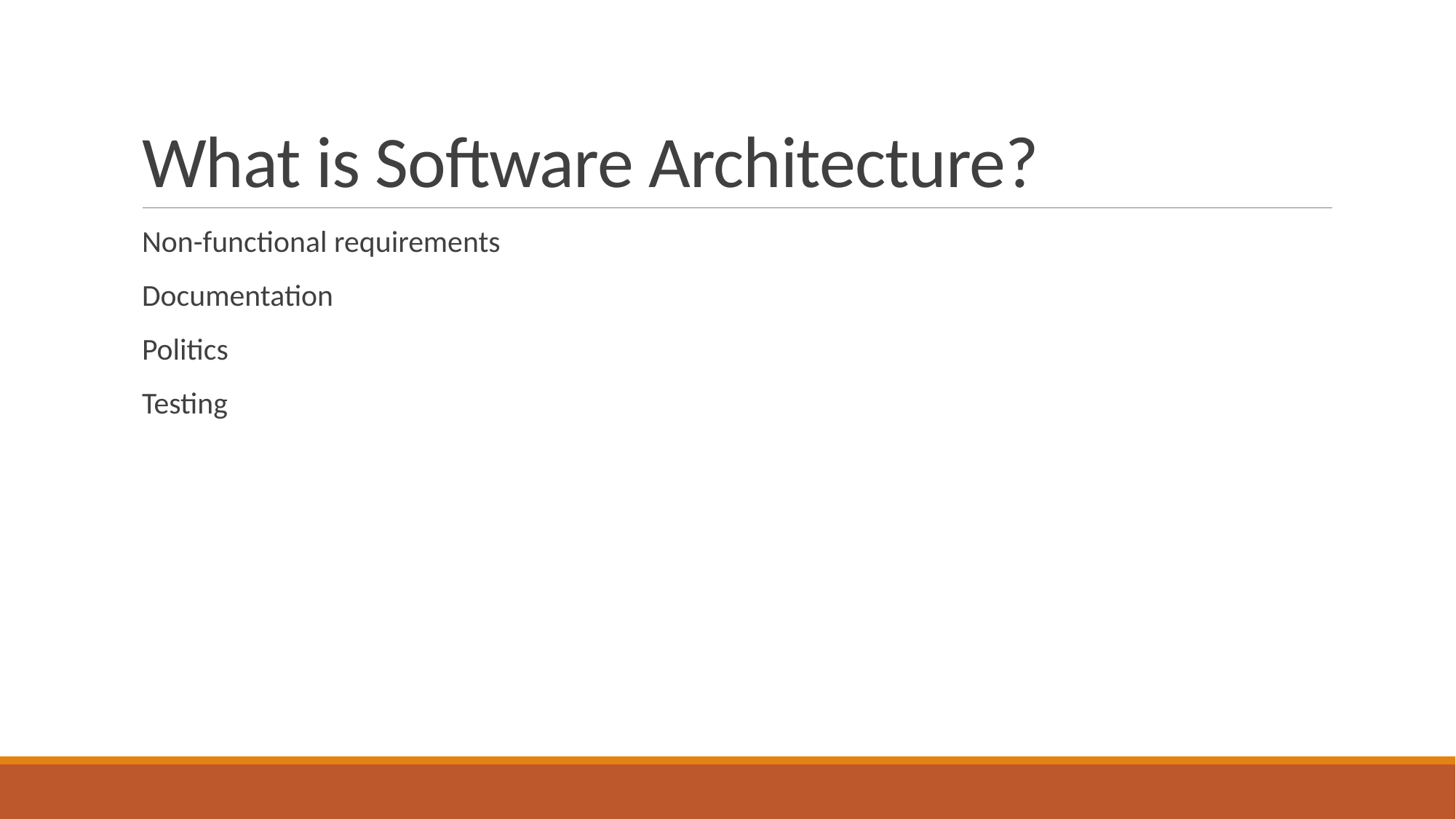

# What is Software Architecture?
Non-functional requirements
Documentation
Politics
Testing